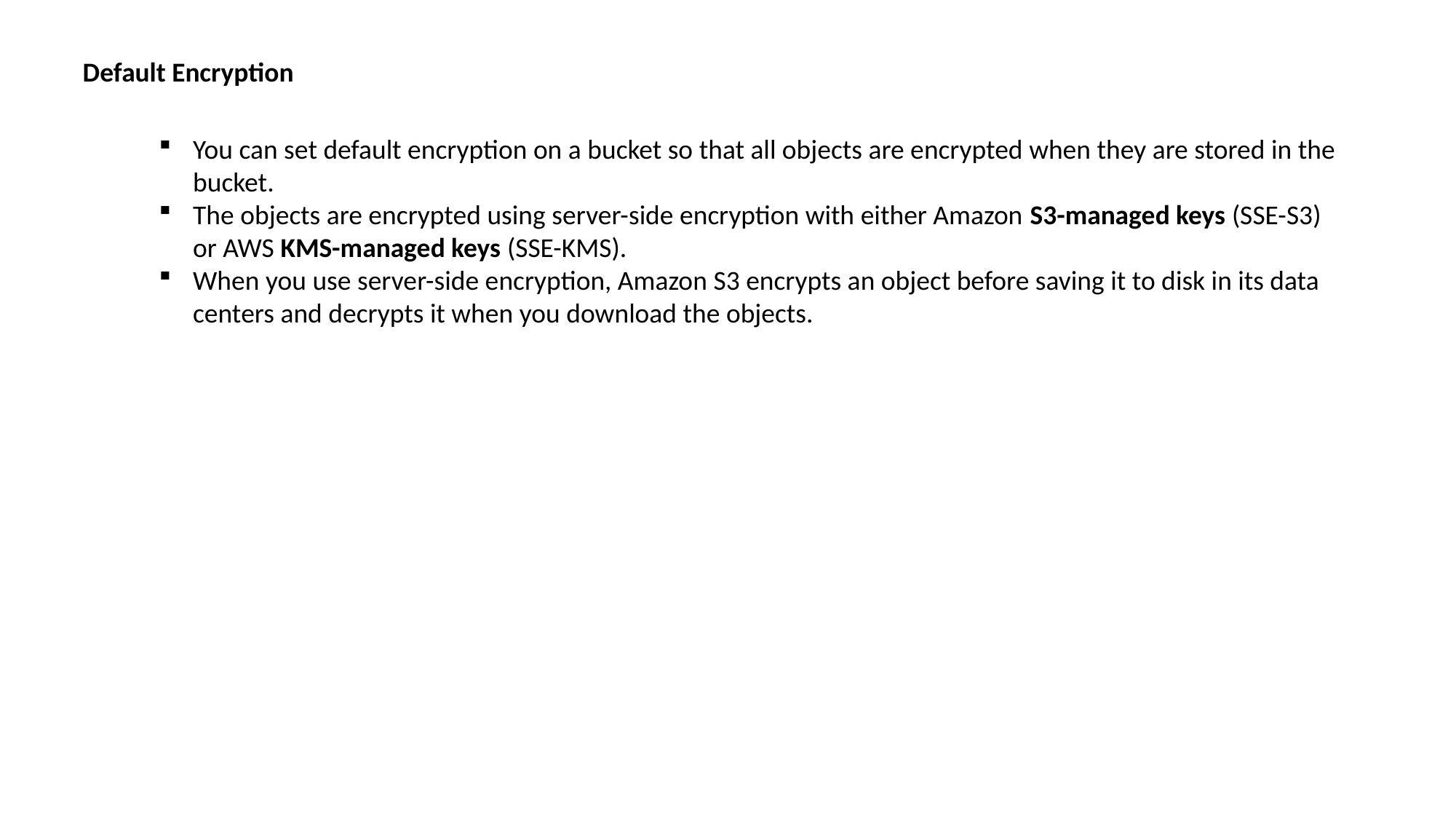

Default Encryption
You can set default encryption on a bucket so that all objects are encrypted when they are stored in the bucket.
The objects are encrypted using server-side encryption with either Amazon S3-managed keys (SSE-S3) or AWS KMS-managed keys (SSE-KMS).
When you use server-side encryption, Amazon S3 encrypts an object before saving it to disk in its data centers and decrypts it when you download the objects.